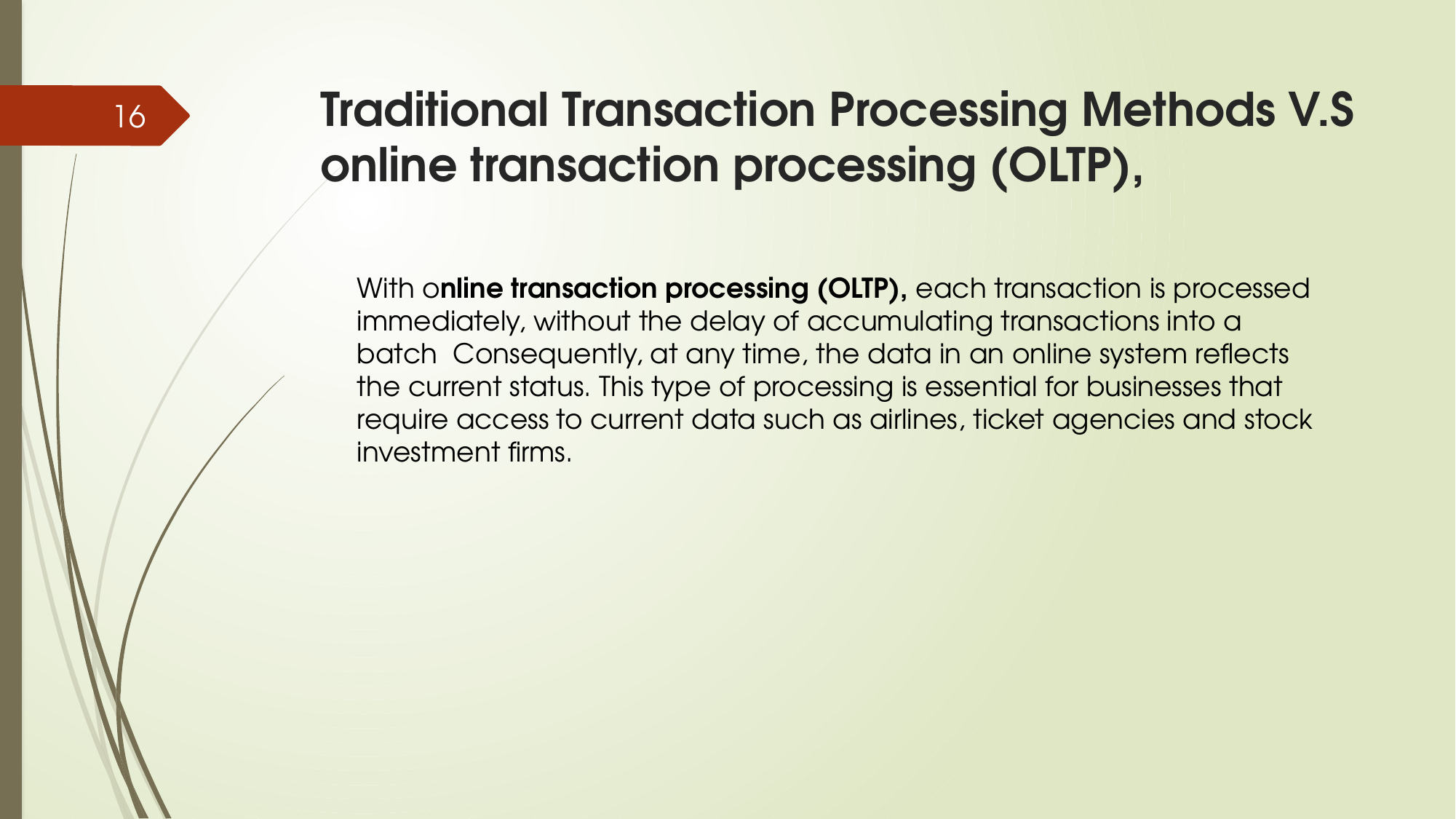

# Traditional Transaction Processing Methods V.S online transaction processing (OLTP),
16
With online transaction processing (OLTP), each transaction is processed immediately, without the delay of accumulating transactions into a batch  Consequently, at any time, the data in an online system reflects the current status. This type of processing is essential for businesses that require access to current data such as airlines, ticket agencies and stock investment firms.